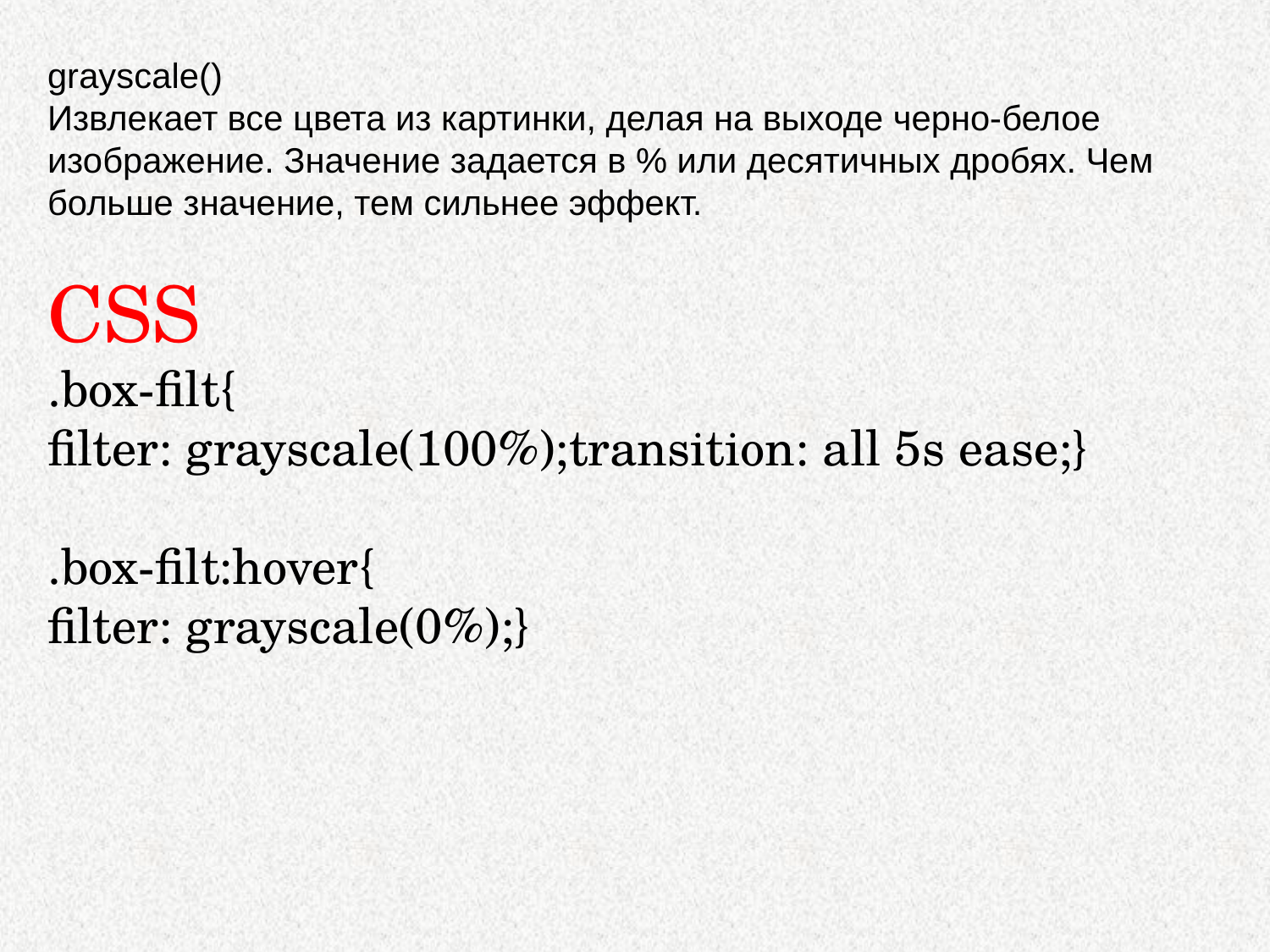

grayscale()
Извлекает все цвета из картинки, делая на выходе черно-белое изображение. Значение задается в % или десятичных дробях. Чем больше значение, тем сильнее эффект.

CSS
.box-filt{
filter: grayscale(100%);transition: all 5s ease;}

.box-filt:hover{
filter: grayscale(0%);}